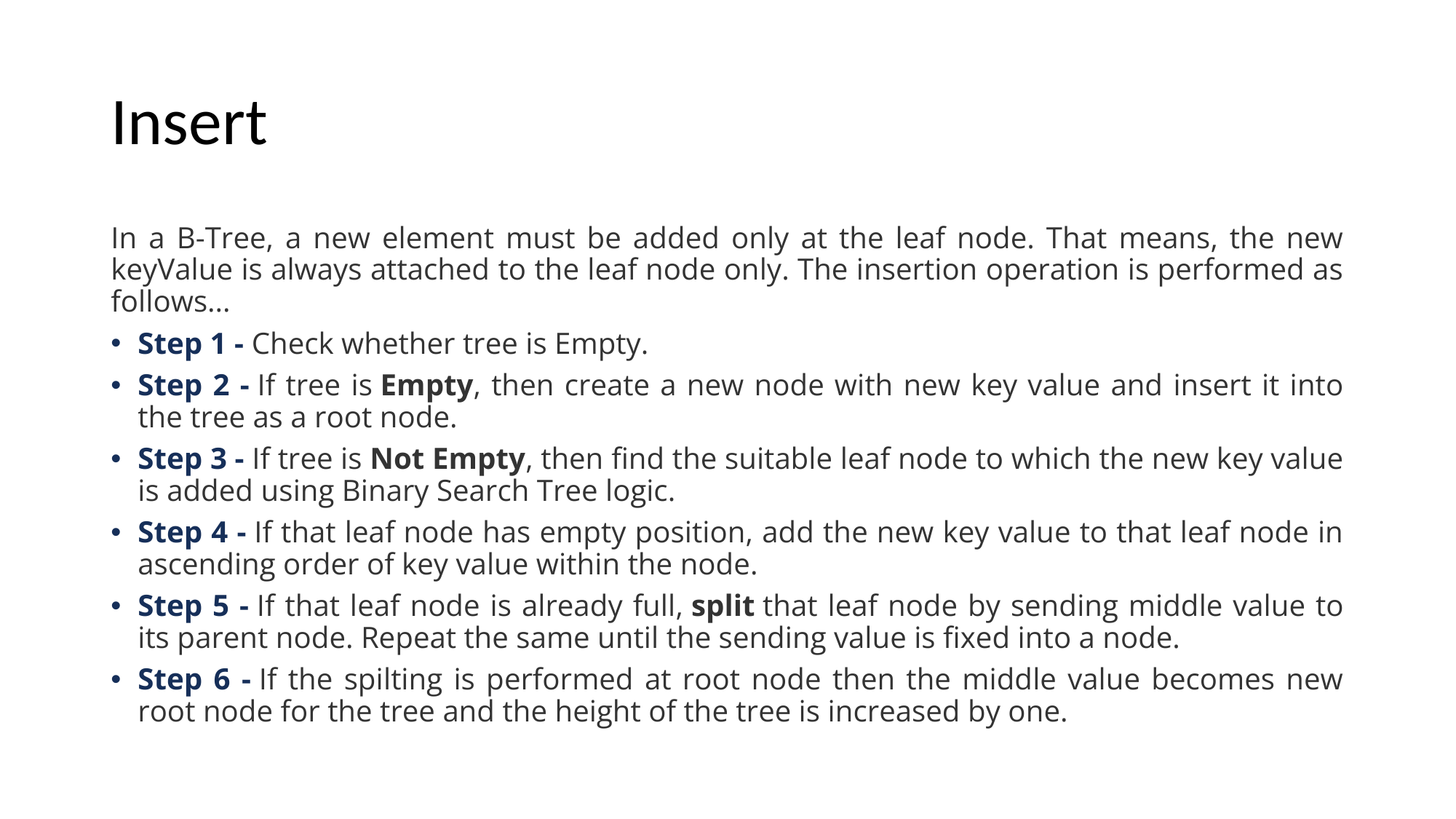

# Insert
In a B-Tree, a new element must be added only at the leaf node. That means, the new keyValue is always attached to the leaf node only. The insertion operation is performed as follows...
Step 1 - Check whether tree is Empty.
Step 2 - If tree is Empty, then create a new node with new key value and insert it into the tree as a root node.
Step 3 - If tree is Not Empty, then find the suitable leaf node to which the new key value is added using Binary Search Tree logic.
Step 4 - If that leaf node has empty position, add the new key value to that leaf node in ascending order of key value within the node.
Step 5 - If that leaf node is already full, split that leaf node by sending middle value to its parent node. Repeat the same until the sending value is fixed into a node.
Step 6 - If the spilting is performed at root node then the middle value becomes new root node for the tree and the height of the tree is increased by one.